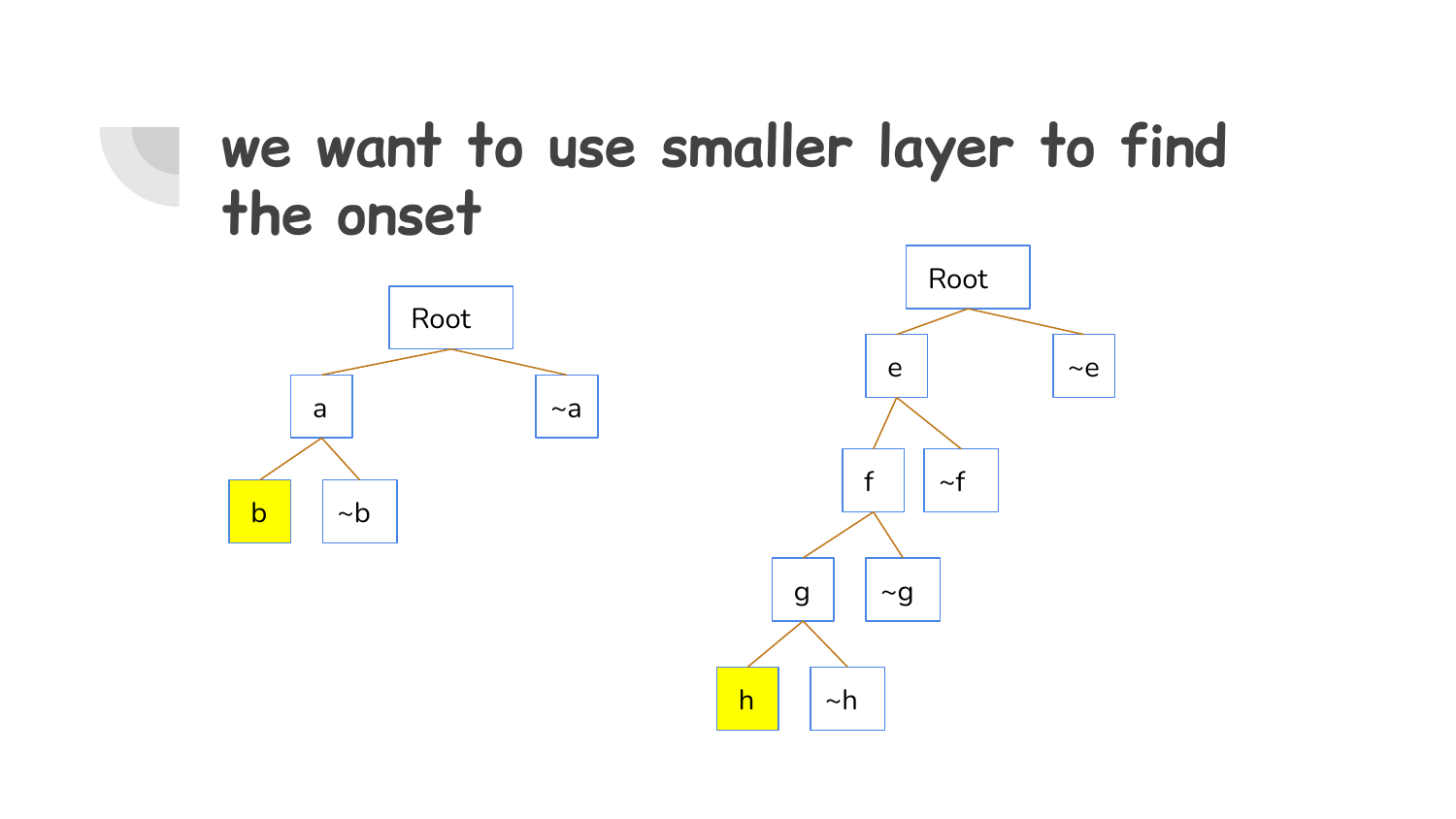

# we want to use smaller layer to find the onset
 Root
 Root
~e
 e
 a
~a
 f
~f
 b
~b
 g
~g
 h
~h